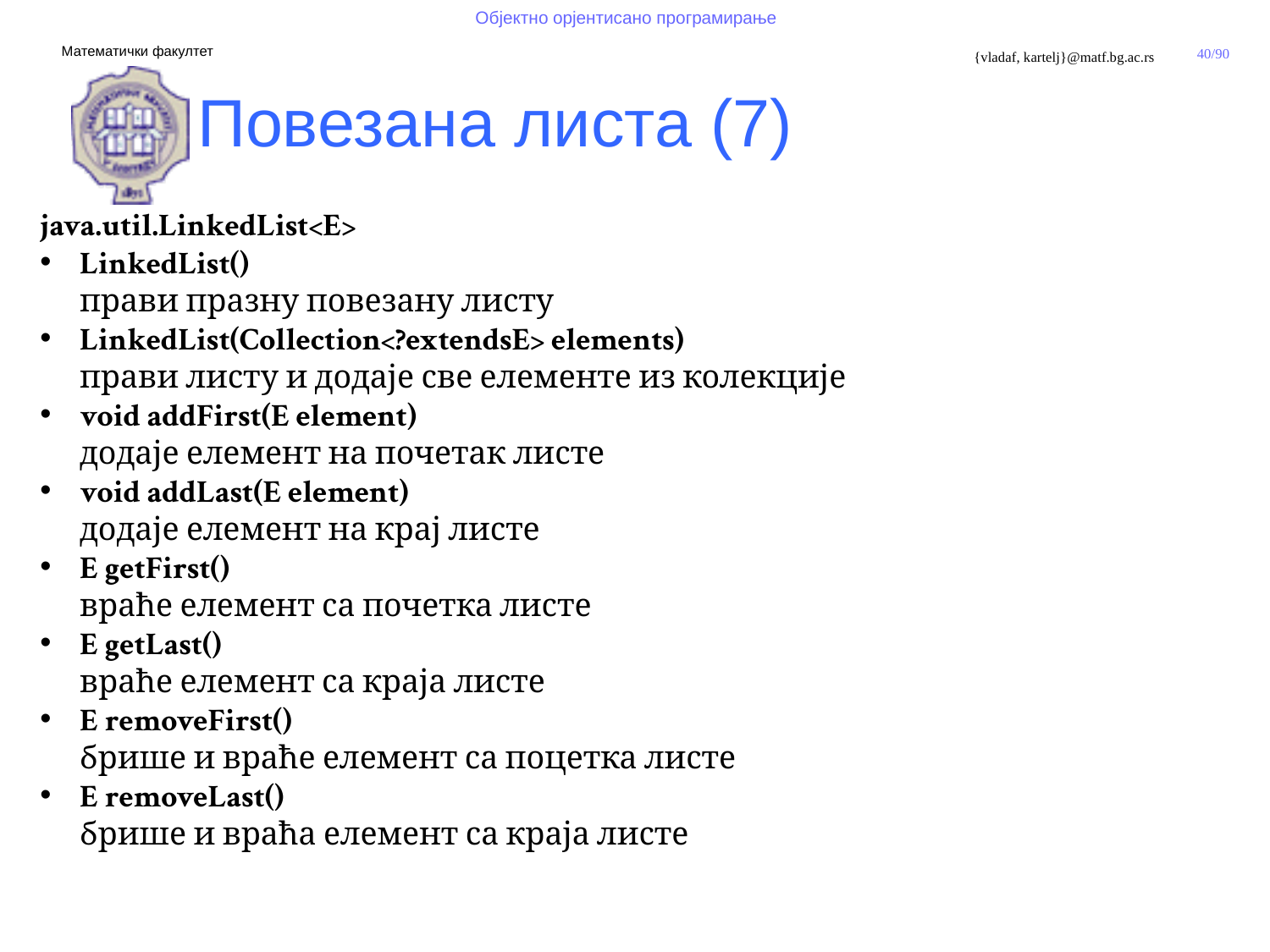

Повезана листа (7)
java.util.LinkedList<E>
LinkedList()
прави празну повезану листу
LinkedList(Collection<?extendsE> elements)
прави листу и додаје све елементе из колекције
void addFirst(E element)
додаје елемент на почетак листе
void addLast(E element)
додаје елемент на крај листе
E getFirst()
враће елемент са почетка листе
E getLast()
враће елемент са краја листе
E removeFirst()
брише и враће елемент са поцетка листе
E removeLast()
брише и враћа елемент са краја листе